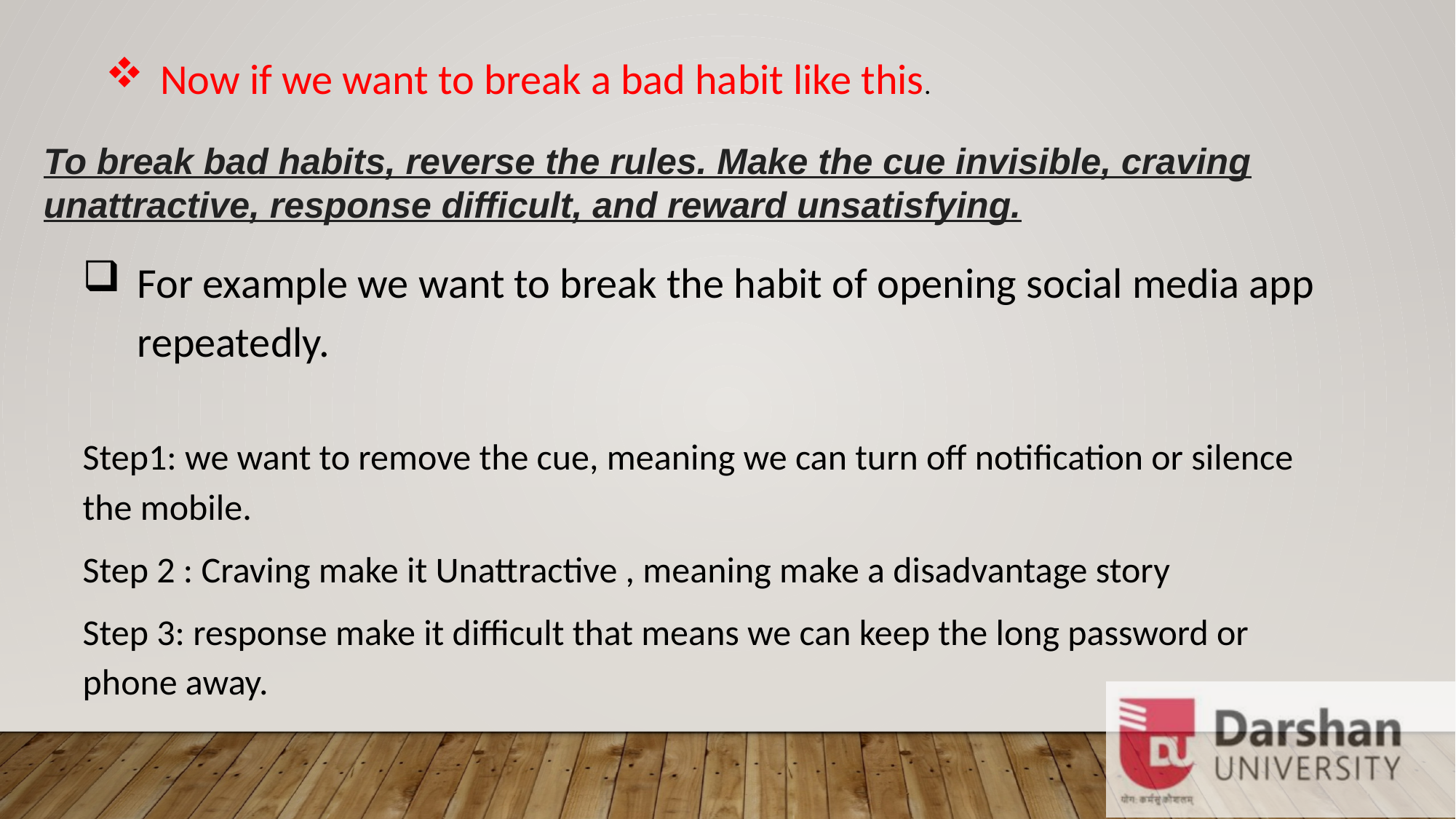

Now if we want to break a bad habit like this.
To break bad habits, reverse the rules. Make the cue invisible, craving unattractive, response difficult, and reward unsatisfying.

For example we want to break the habit of opening social media app repeatedly.

Step1: we want to remove the cue, meaning we can turn off notification or silence the mobile.
Step 2 : Craving make it Unattractive , meaning make a disadvantage story
Step 3: response make it difficult that means we can keep the long password or phone away.